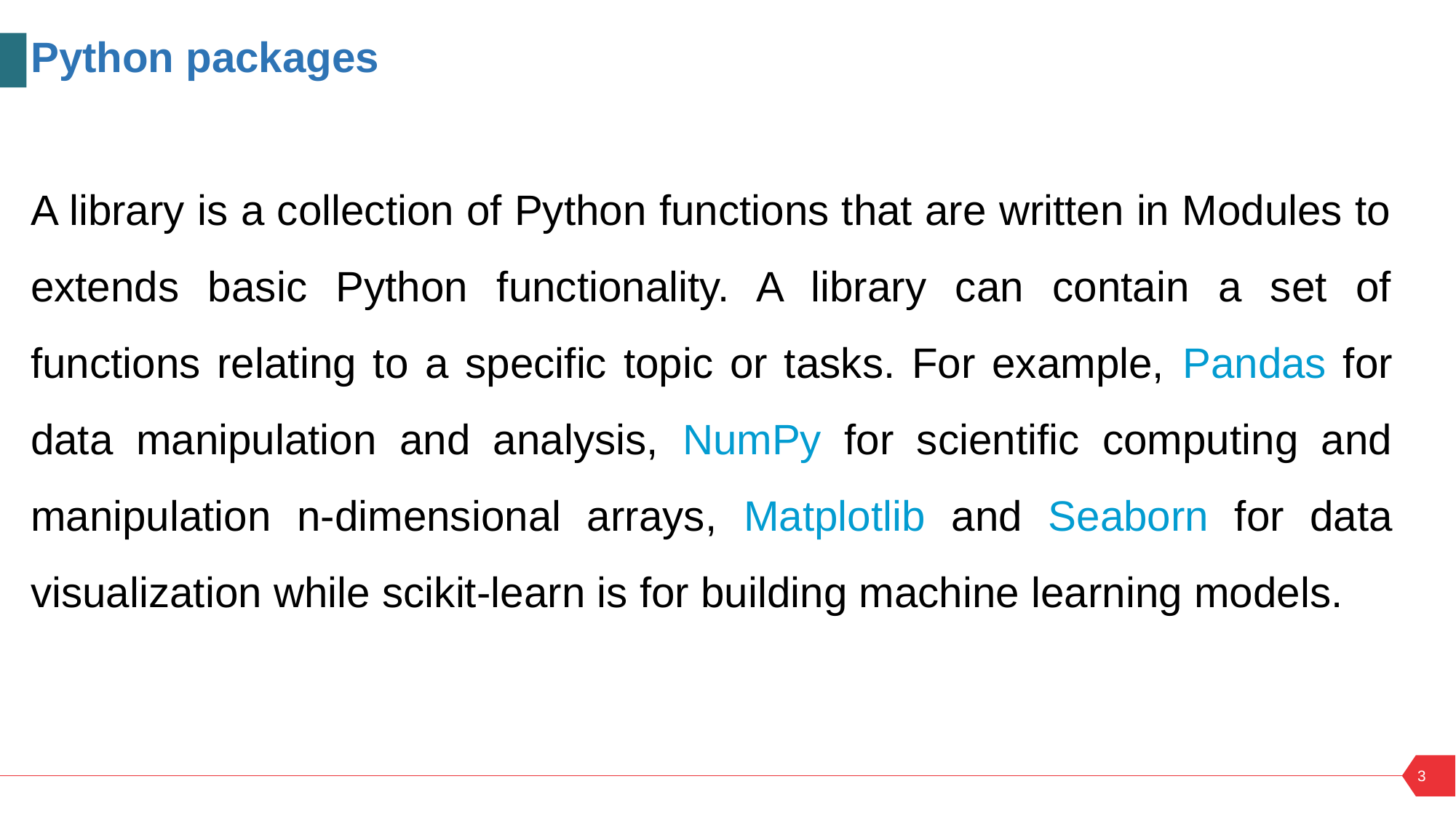

Python packages
A library is a collection of Python functions that are written in Modules to extends basic Python functionality. A library can contain a set of functions relating to a specific topic or tasks. For example, Pandas for data manipulation and analysis, NumPy for scientific computing and manipulation n-dimensional arrays, Matplotlib and Seaborn for data visualization while scikit-learn is for building machine learning models.